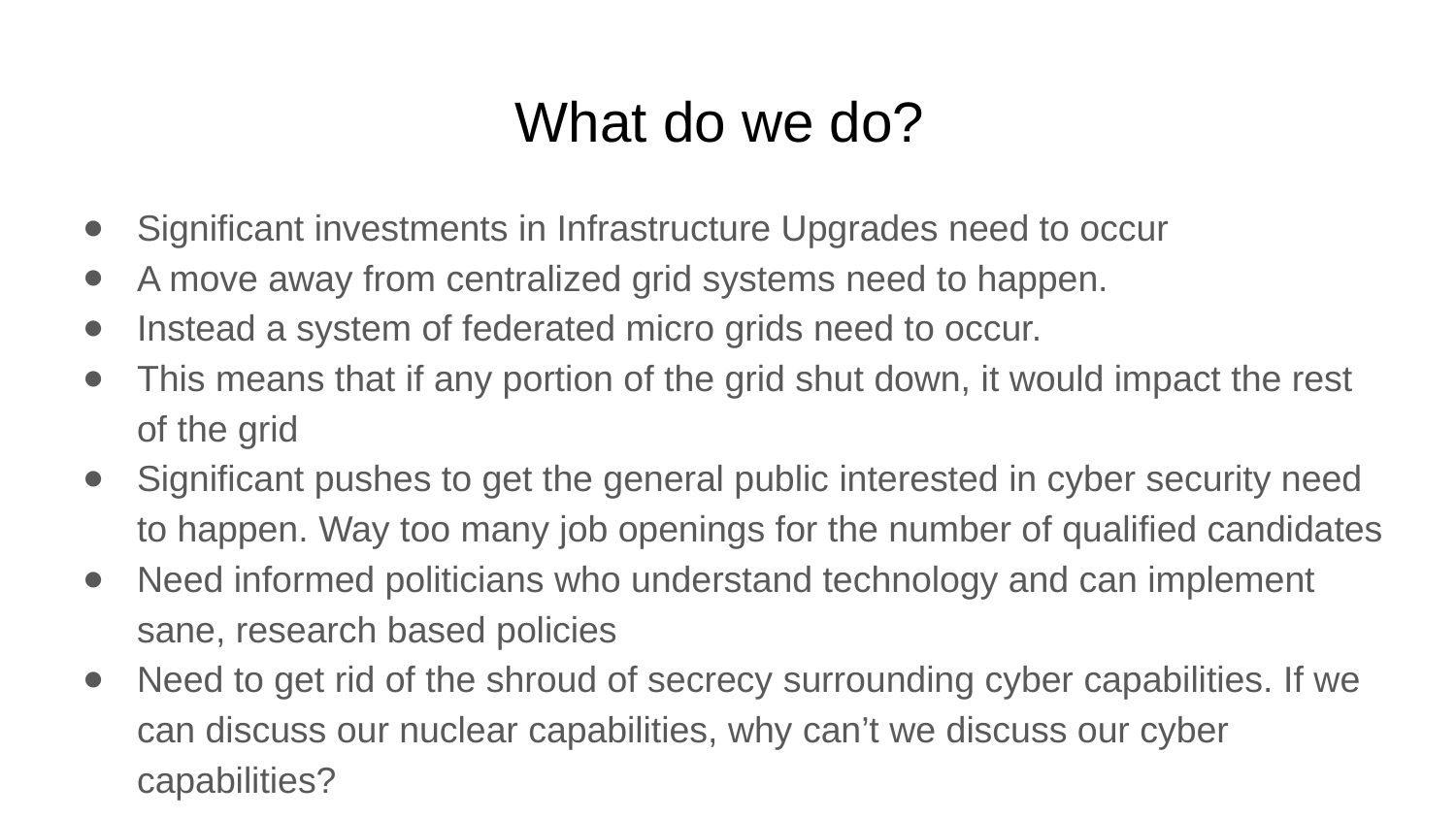

# What do we do?
Significant investments in Infrastructure Upgrades need to occur
A move away from centralized grid systems need to happen.
Instead a system of federated micro grids need to occur.
This means that if any portion of the grid shut down, it would impact the rest of the grid
Significant pushes to get the general public interested in cyber security need to happen. Way too many job openings for the number of qualified candidates
Need informed politicians who understand technology and can implement sane, research based policies
Need to get rid of the shroud of secrecy surrounding cyber capabilities. If we can discuss our nuclear capabilities, why can’t we discuss our cyber capabilities?